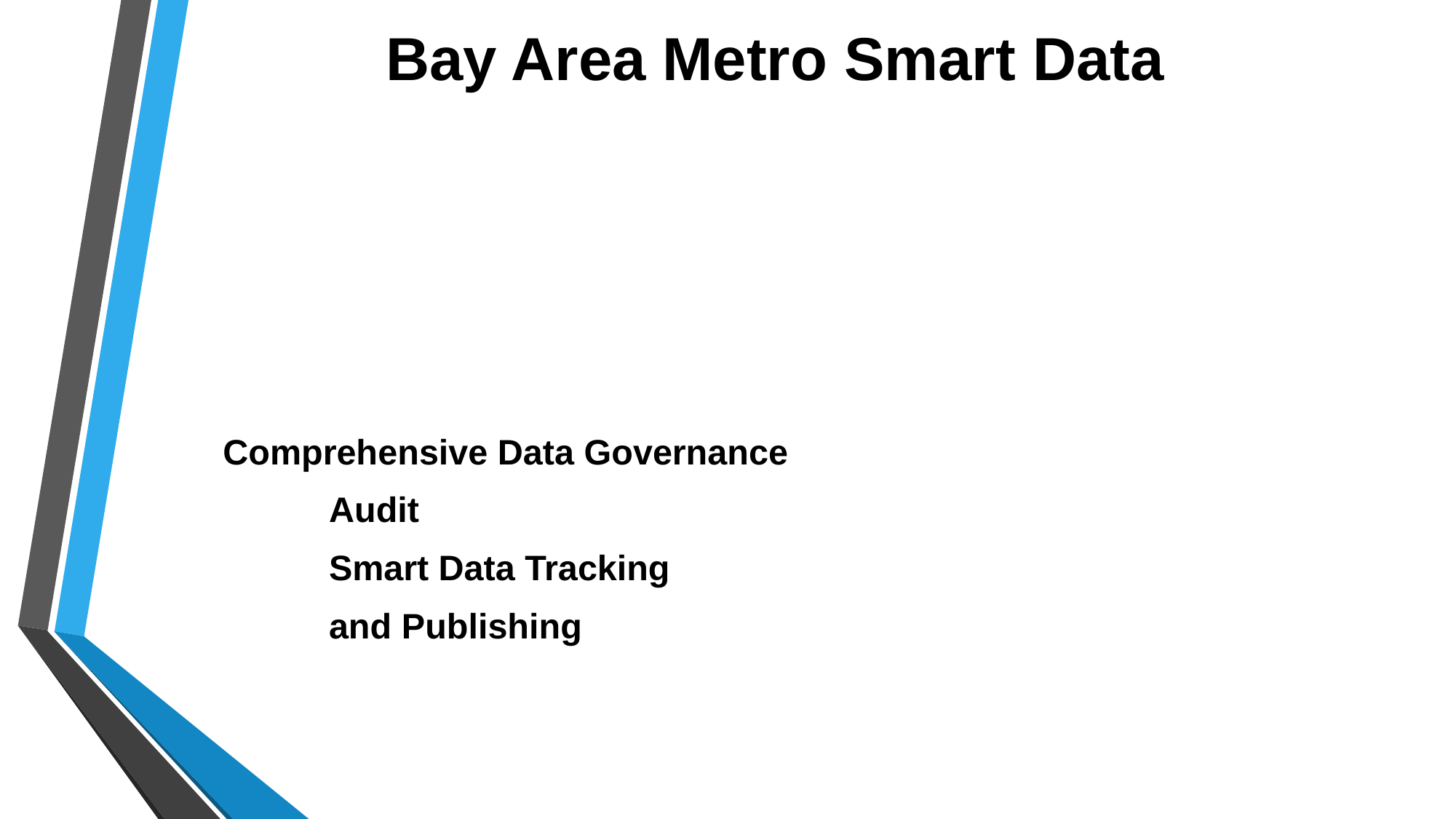

# Bay Area Metro Smart Data

Comprehensive Data Governance
										Audit
					Smart Data Tracking
													and Publishing